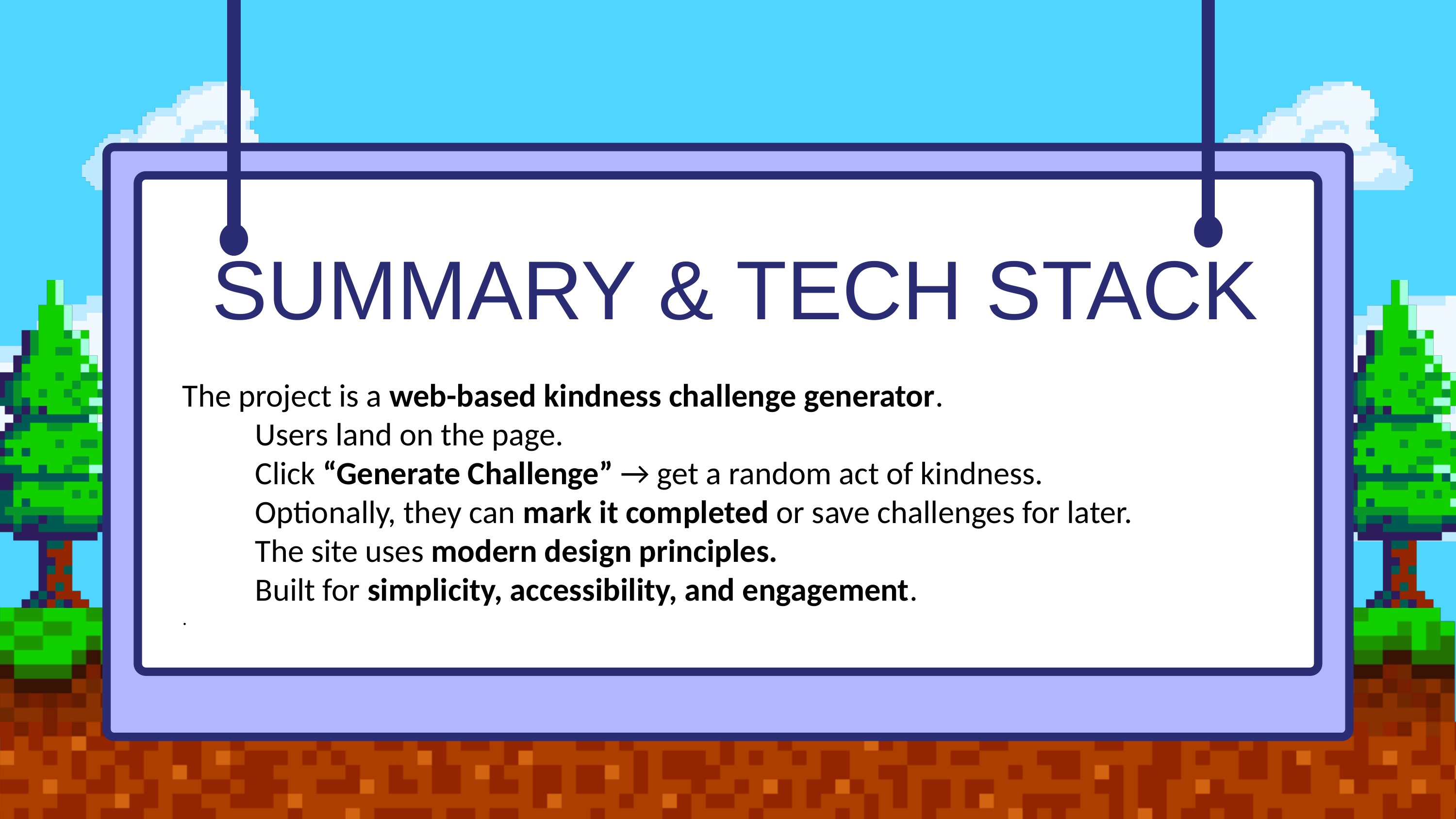

SUMMARY & TECH STACK

The project is a web-based kindness challenge generator.
	Users land on the page.
	Click “Generate Challenge” → get a random act of kindness.
	Optionally, they can mark it completed or save challenges for later.
	The site uses modern design principles.
	Built for simplicity, accessibility, and engagement.
.